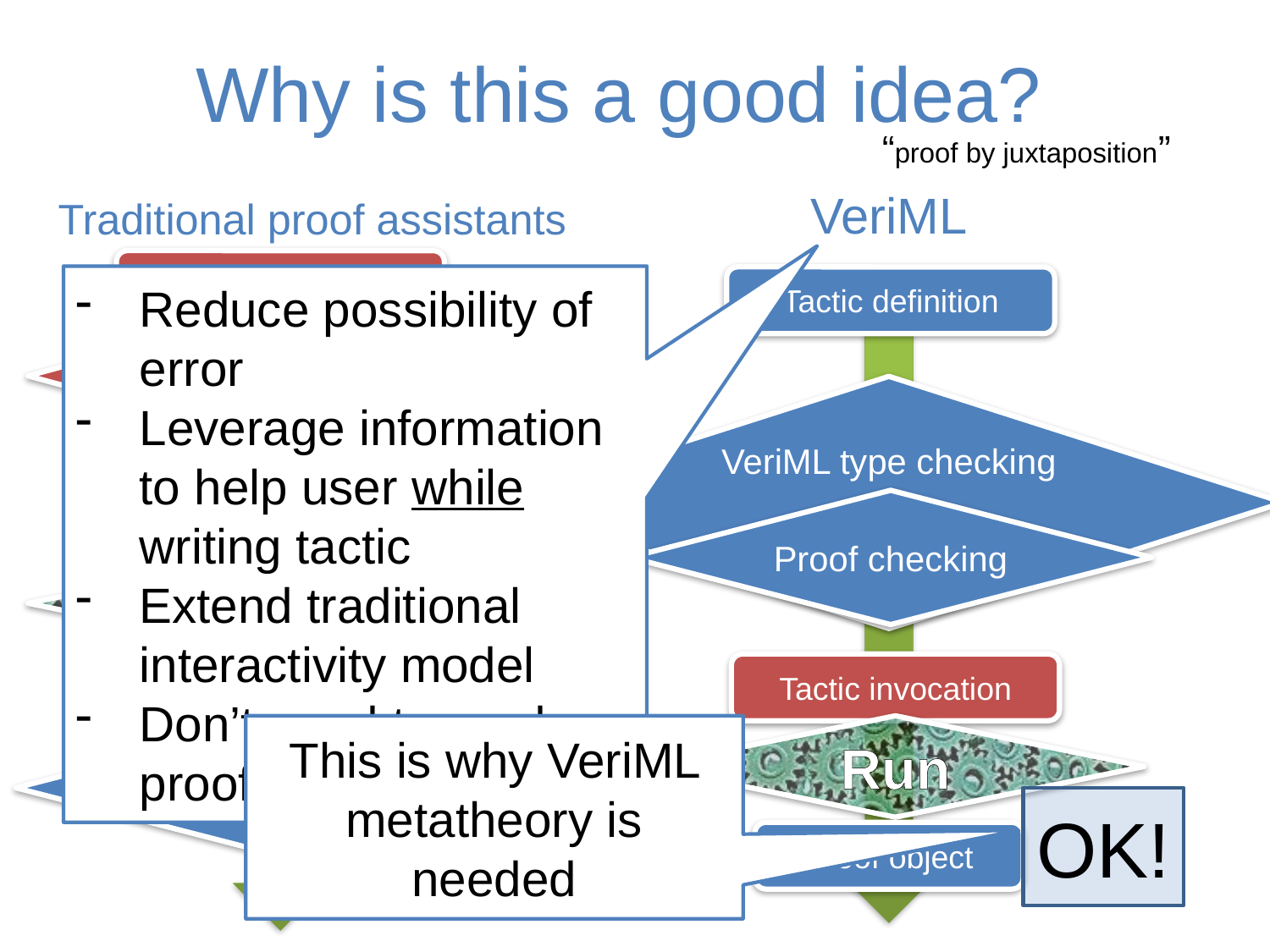

# Why is this a good idea?
“proof by juxtaposition”
Traditional proof assistants
VeriML
Tactic definition
Reduce possibility of error
Leverage information to help user while writing tactic
Extend traditional interactivity model
Don’t need to produce proof objects
Tactic definition

ML type-checking
VeriML type checking
Proof checking
Tactic invocation
Run
?
Proof object
Tactic invocation
This is why VeriML metatheory is needed
Run
Proof checking
OK!
Proof object